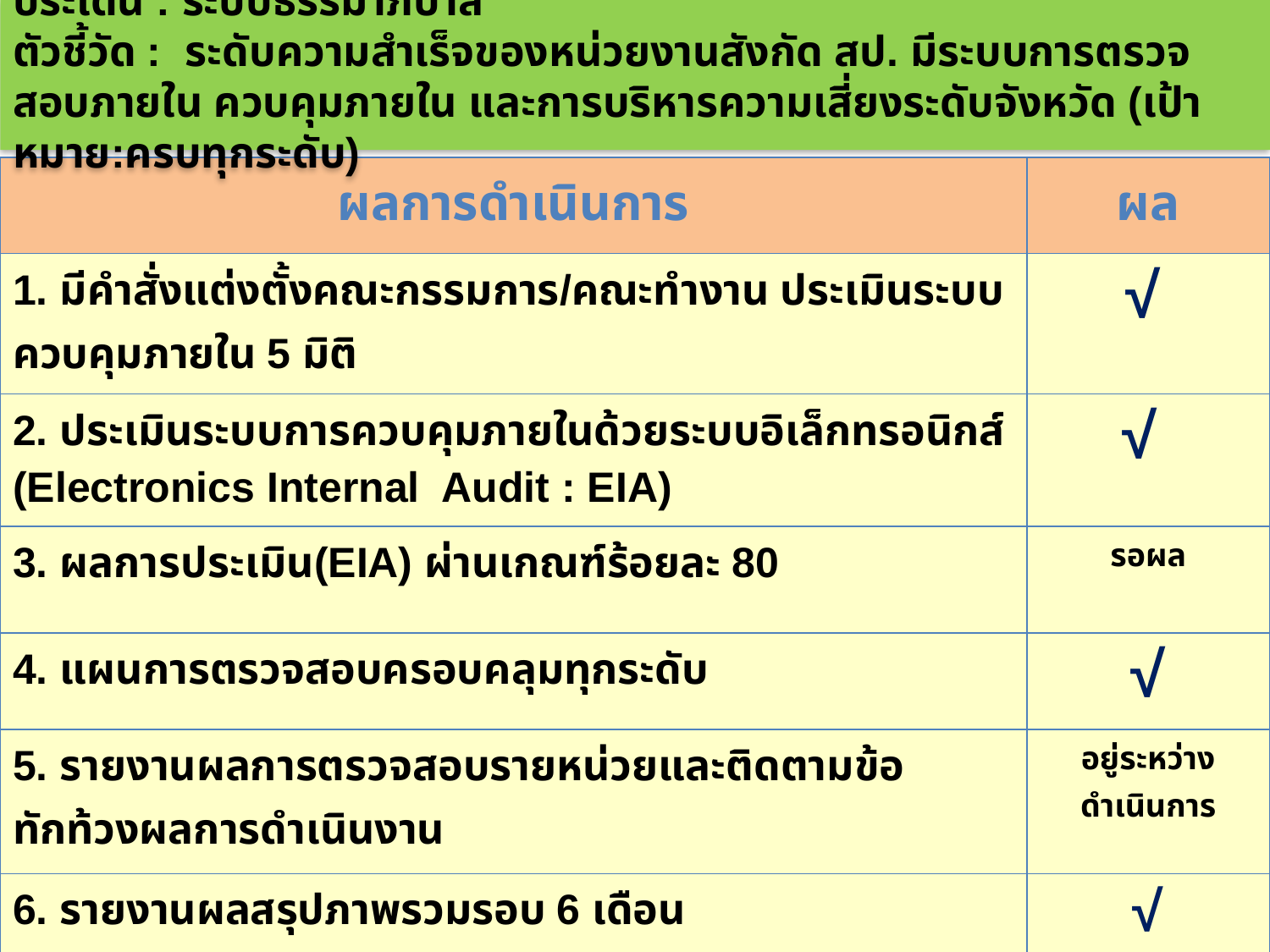

ประเด็น : ระบบธรรมาภิบาล
ตัวชี้วัด :  ระดับความสำเร็จของหน่วยงานสังกัด สป. มีระบบการตรวจสอบภายใน ควบคุมภายใน และการบริหารความเสี่ยงระดับจังหวัด (เป้าหมาย:ครบทุกระดับ)
| ผลการดำเนินการ | ผล |
| --- | --- |
| 1. มีคำสั่งแต่งตั้งคณะกรรมการ/คณะทำงาน ประเมินระบบควบคุมภายใน 5 มิติ | √ |
| 2. ประเมินระบบการควบคุมภายในด้วยระบบอิเล็กทรอนิกส์ (Electronics Internal Audit : EIA) | √ |
| 3. ผลการประเมิน(EIA) ผ่านเกณฑ์ร้อยละ 80 | รอผล |
| 4. แผนการตรวจสอบครอบคลุมทุกระดับ | √ |
| 5. รายงานผลการตรวจสอบรายหน่วยและติดตามข้อทักท้วงผลการดำเนินงาน | อยู่ระหว่าง ดำเนินการ |
| 6. รายงานผลสรุปภาพรวมรอบ 6 เดือน | √ |